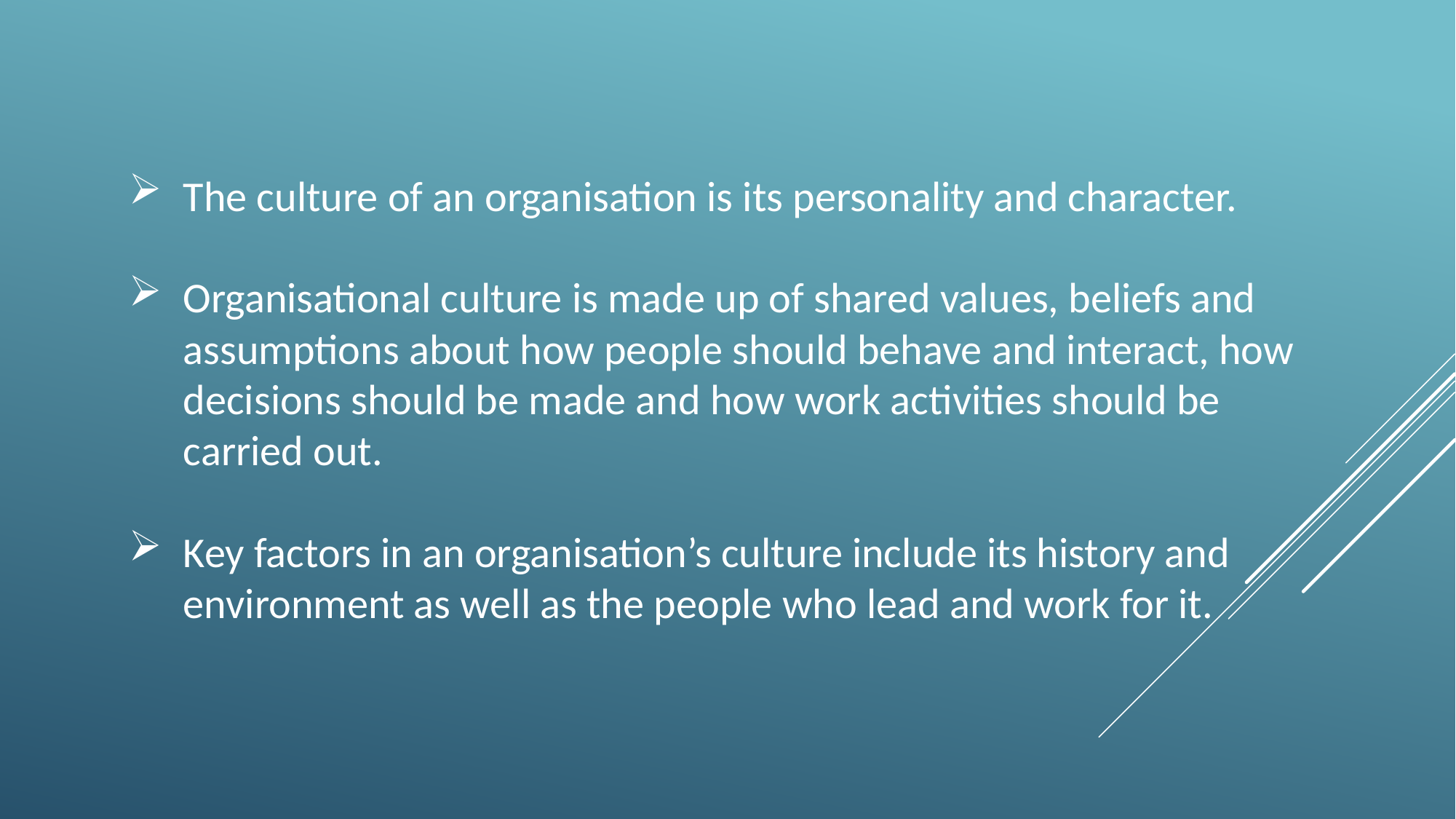

The culture of an organisation is its personality and character.

Organisational culture is made up of shared values, beliefs and assumptions about how people should behave and interact, how decisions should be made and how work activities should be carried out.

Key factors in an organisation’s culture include its history and environment as well as the people who lead and work for it.